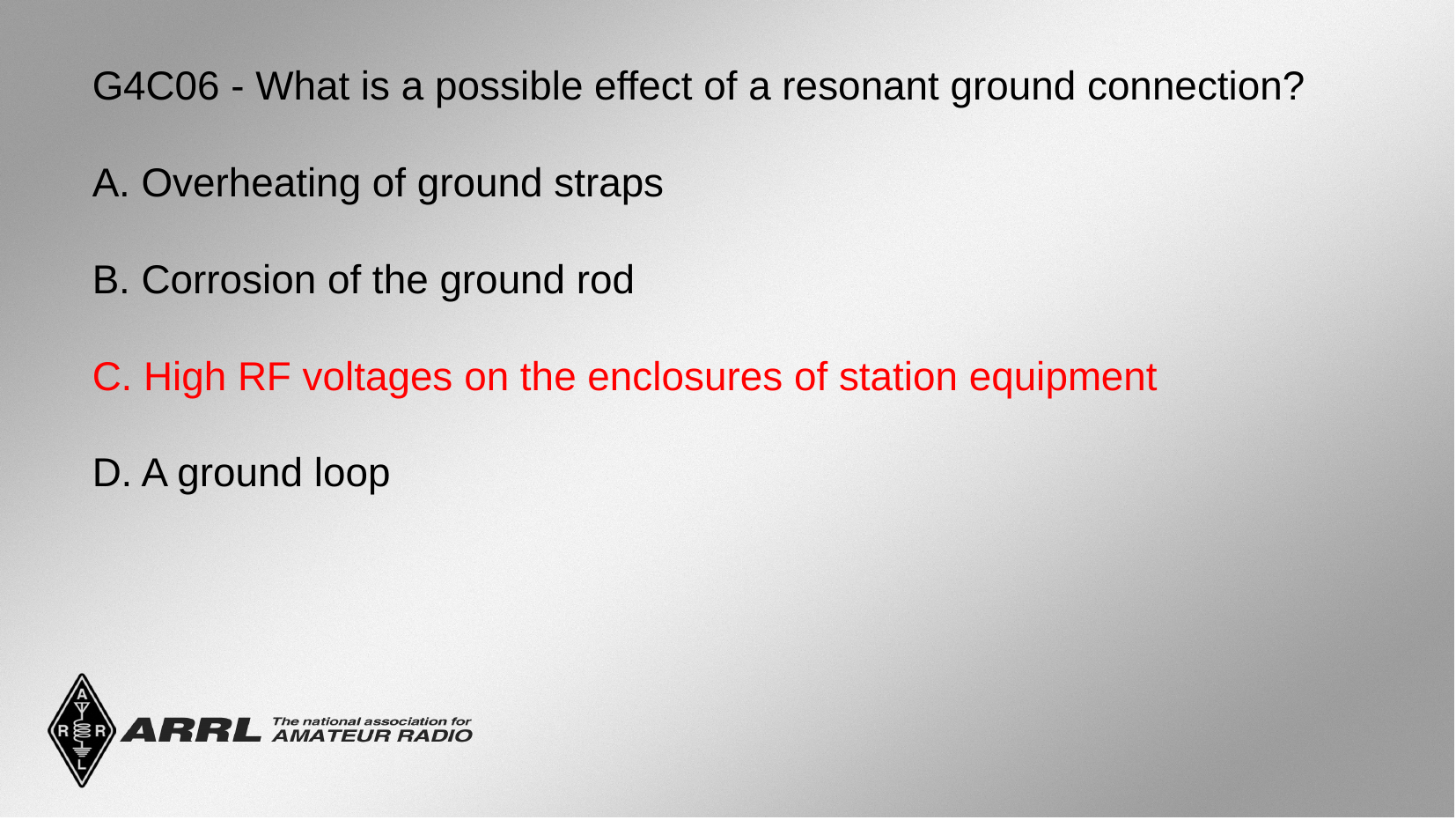

G4C06 - What is a possible effect of a resonant ground connection?

A. Overheating of ground straps

B. Corrosion of the ground rod

C. High RF voltages on the enclosures of station equipment

D. A ground loop